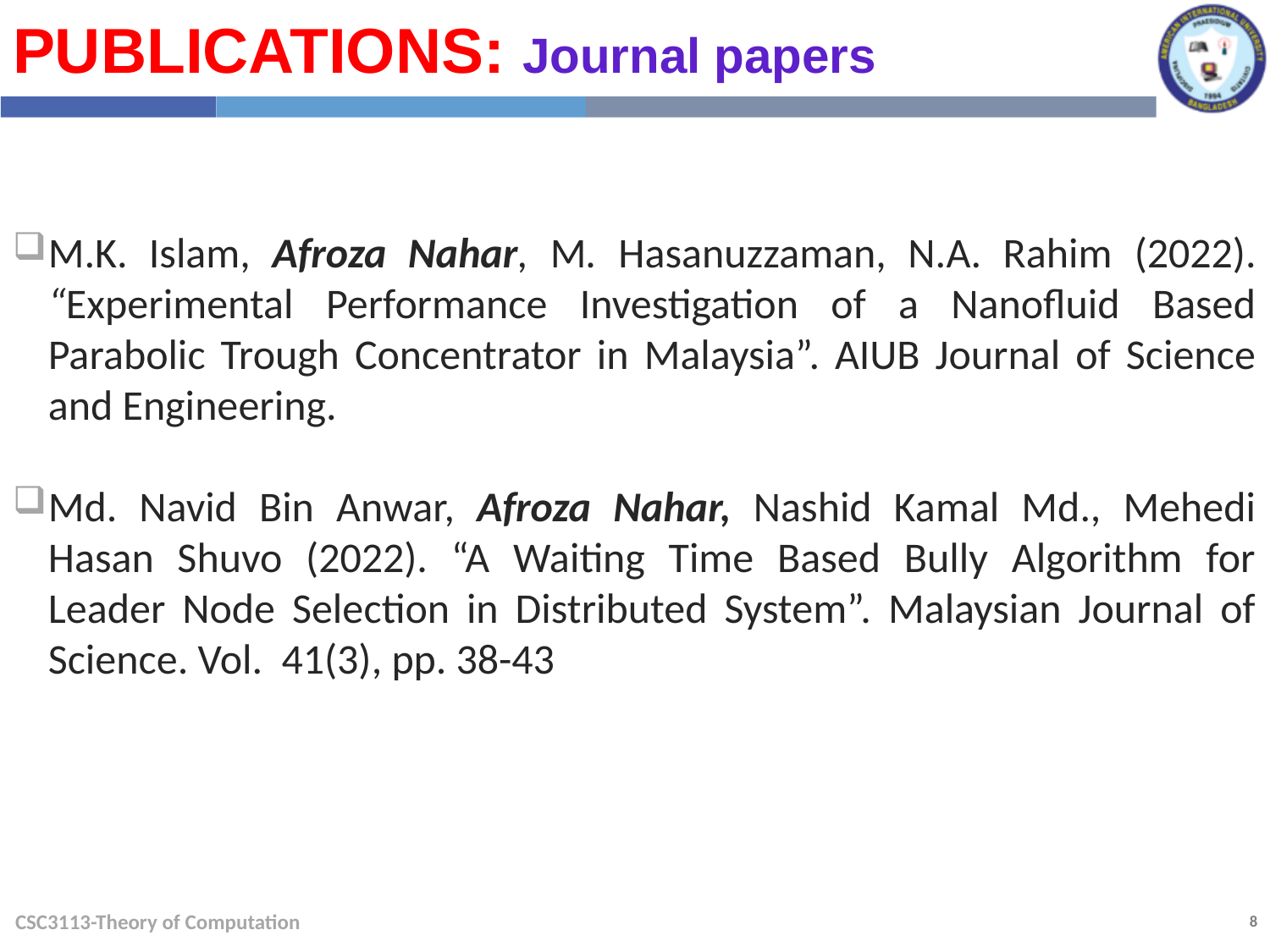

Publications: Journal papers

M.K. Islam, Afroza Nahar, M. Hasanuzzaman, N.A. Rahim (2022). “Experimental Performance Investigation of a Nanofluid Based Parabolic Trough Concentrator in Malaysia”. AIUB Journal of Science and Engineering.

Md. Navid Bin Anwar, Afroza Nahar, Nashid Kamal Md., Mehedi Hasan Shuvo (2022). “A Waiting Time Based Bully Algorithm for Leader Node Selection in Distributed System”. Malaysian Journal of Science. Vol.  41(3), pp. 38-43

CSC3113-Theory of Computation